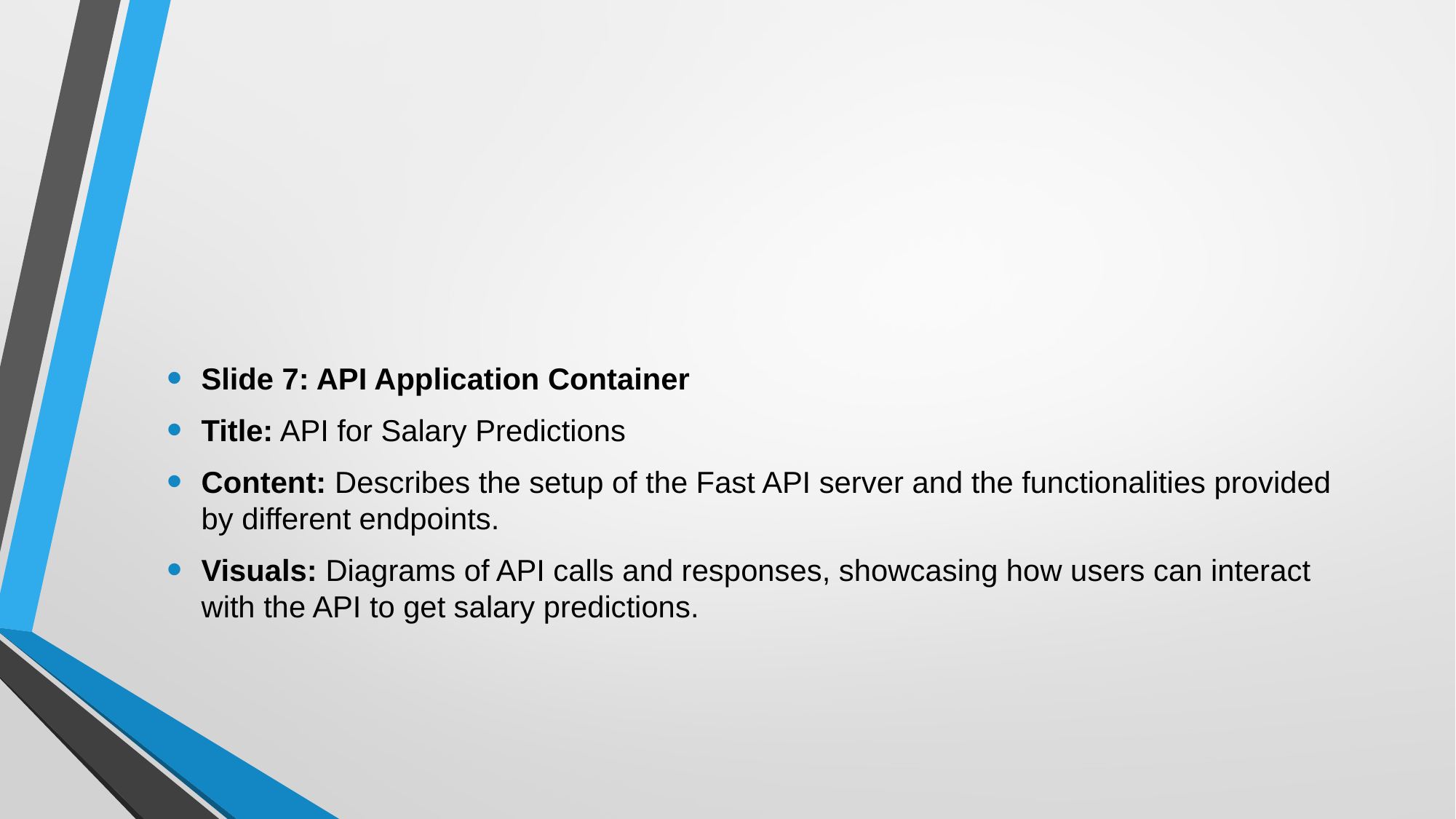

#
Slide 7: API Application Container
Title: API for Salary Predictions
Content: Describes the setup of the Fast API server and the functionalities provided by different endpoints.
Visuals: Diagrams of API calls and responses, showcasing how users can interact with the API to get salary predictions.